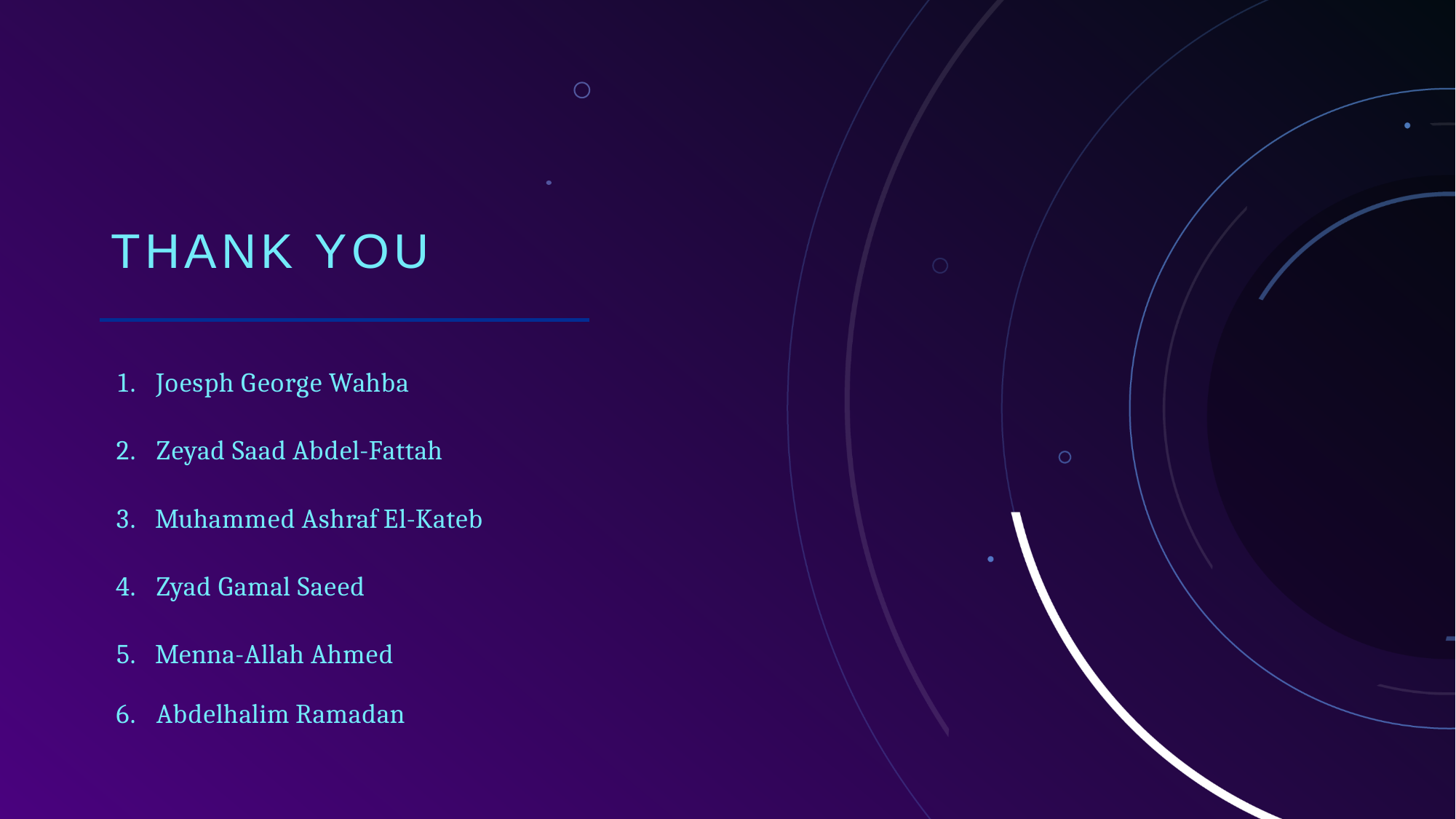

# THANK YOU
Joesph George Wahba
Zeyad Saad Abdel-Fattah
Muhammed Ashraf El-Kateb
Zyad Gamal Saeed
Menna-Allah Ahmed
Abdelhalim Ramadan